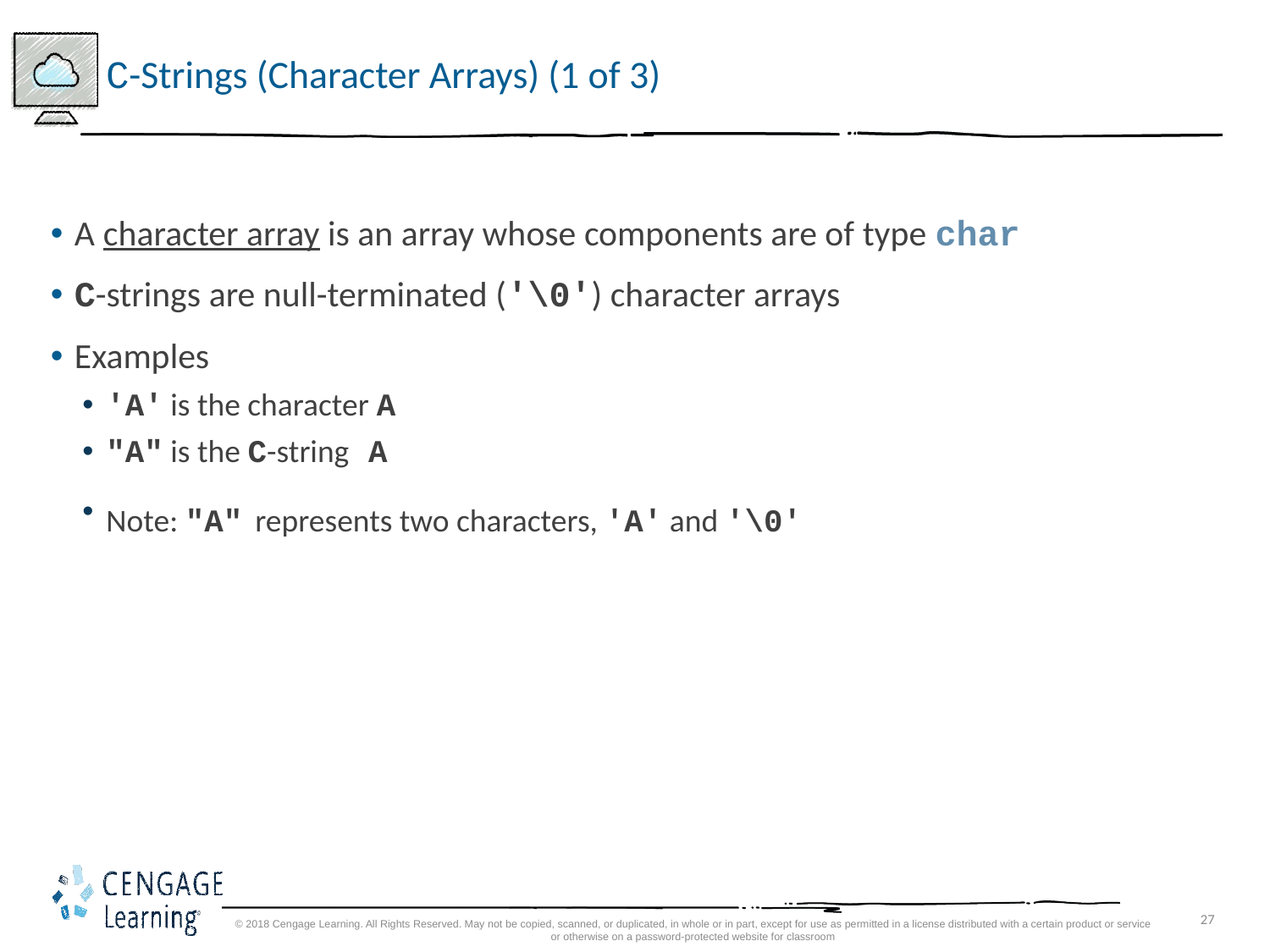

# C-Strings (Character Arrays) (1 of 3)
A character array is an array whose components are of type char
C-strings are null-terminated ('\0') character arrays
Examples
'A' is the character A
"A" is the C-string A
Note: "A" represents two characters, 'A' and '\0'
© 2018 Cengage Learning. All Rights Reserved. May not be copied, scanned, or duplicated, in whole or in part, except for use as permitted in a license distributed with a certain product or service or otherwise on a password-protected website for classroom